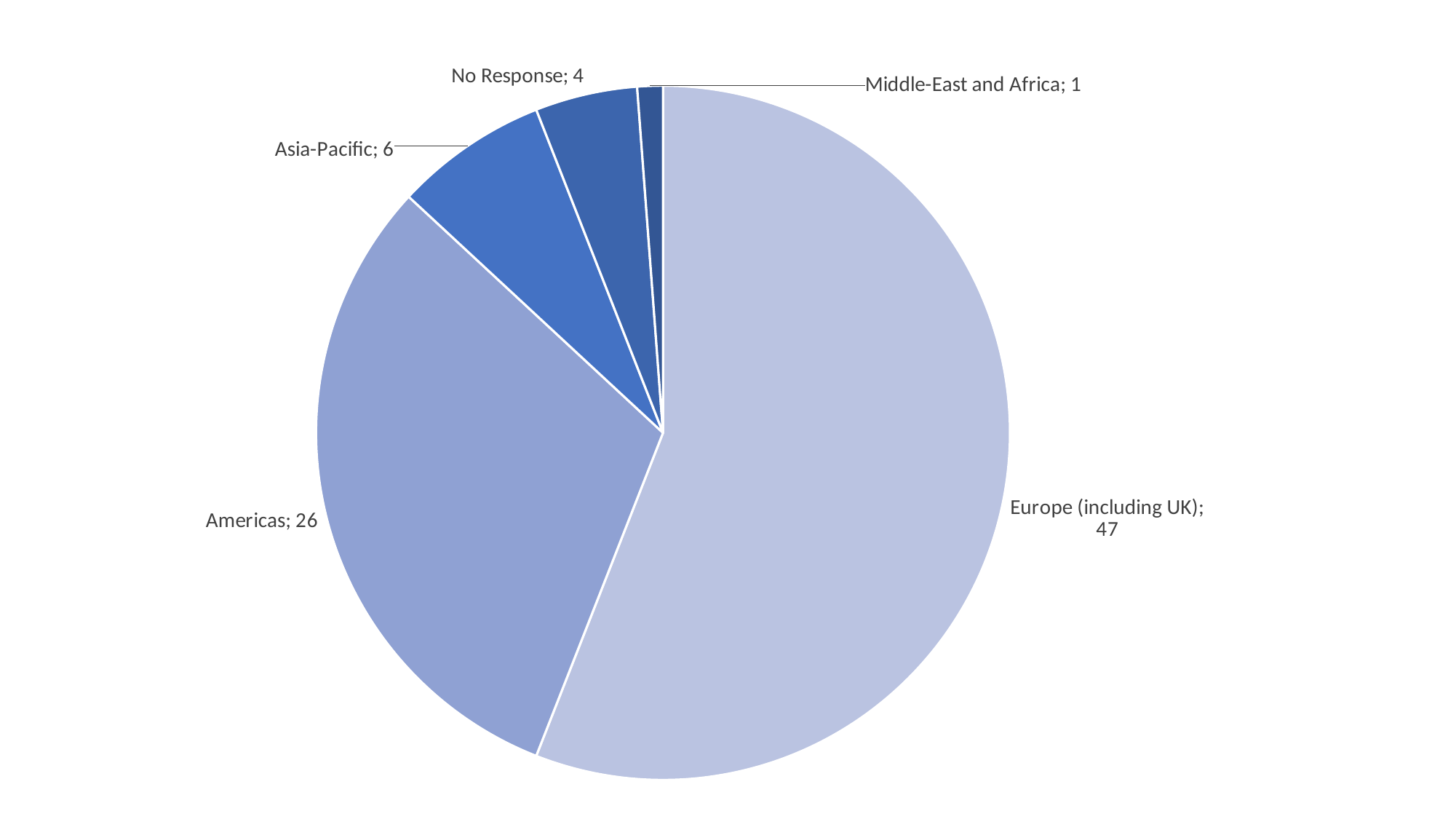

### Chart

| Category | Total |
|---|---|
| Europe (including UK) | 47.0 |
| Americas | 26.0 |
| Asia-Pacific | 6.0 |
| No Response | 4.0 |
| Middle-East and Africa | 1.0 |